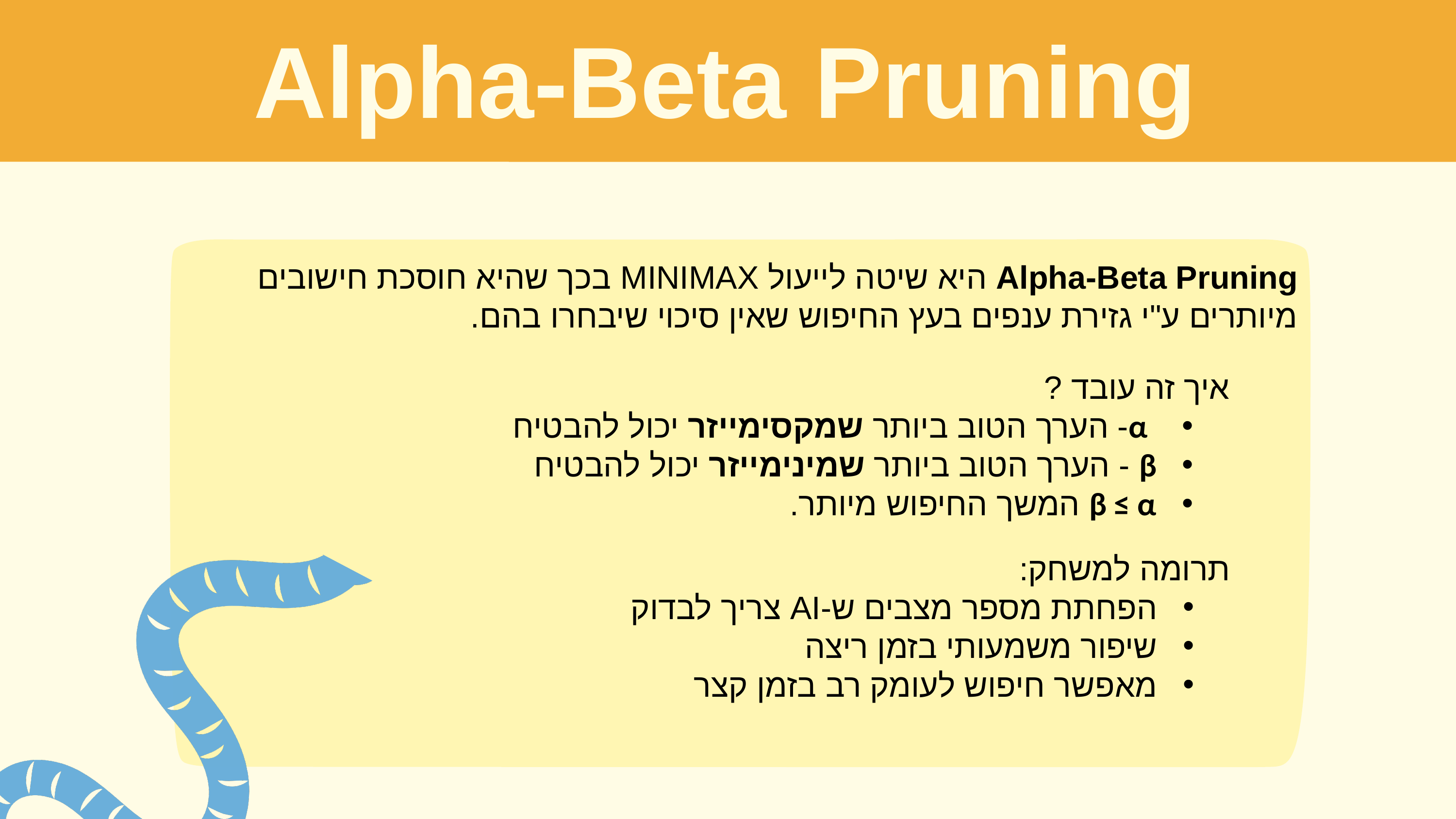

Alpha-Beta Pruning

Alpha-Beta Pruning היא שיטה לייעול MINIMAX בכך שהיא חוסכת חישובים מיותרים ע"י גזירת ענפים בעץ החיפוש שאין סיכוי שיבחרו בהם.
איך זה עובד ?
 α- הערך הטוב ביותר שמקסימייזר יכול להבטיח
β - הערך הטוב ביותר שמינימייזר יכול להבטיח
β ≤ α המשך החיפוש מיותר.

תרומה למשחק:
הפחתת מספר מצבים ש-AI צריך לבדוק
שיפור משמעותי בזמן ריצה
מאפשר חיפוש לעומק רב בזמן קצר